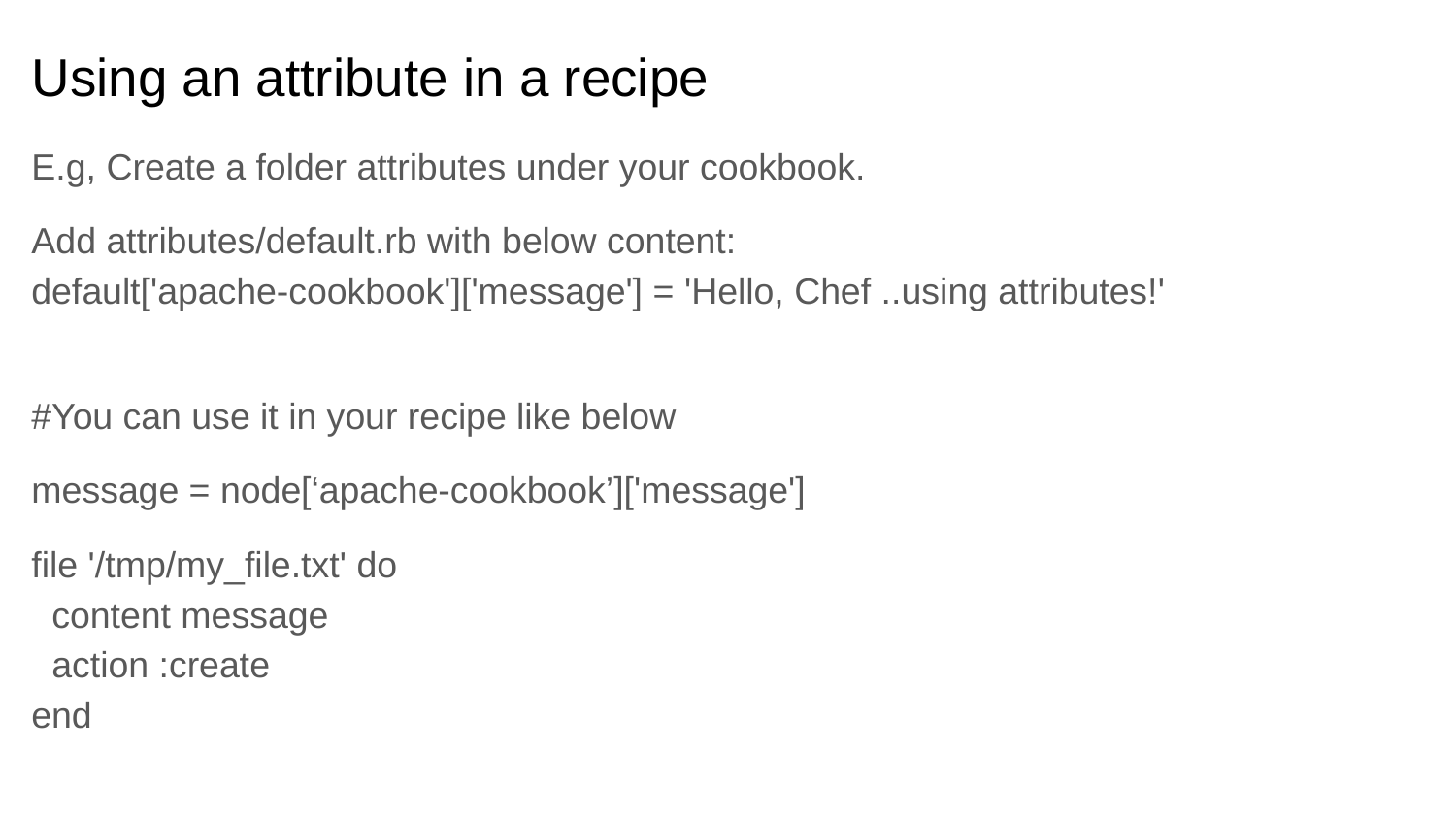

# Using an attribute in a recipe
E.g, Create a folder attributes under your cookbook.
Add attributes/default.rb with below content:
default['apache-cookbook']['message'] = 'Hello, Chef ..using attributes!'
#You can use it in your recipe like below
message = node[‘apache-cookbook’]['message']
file '/tmp/my_file.txt' do
  content message
  action :create
end